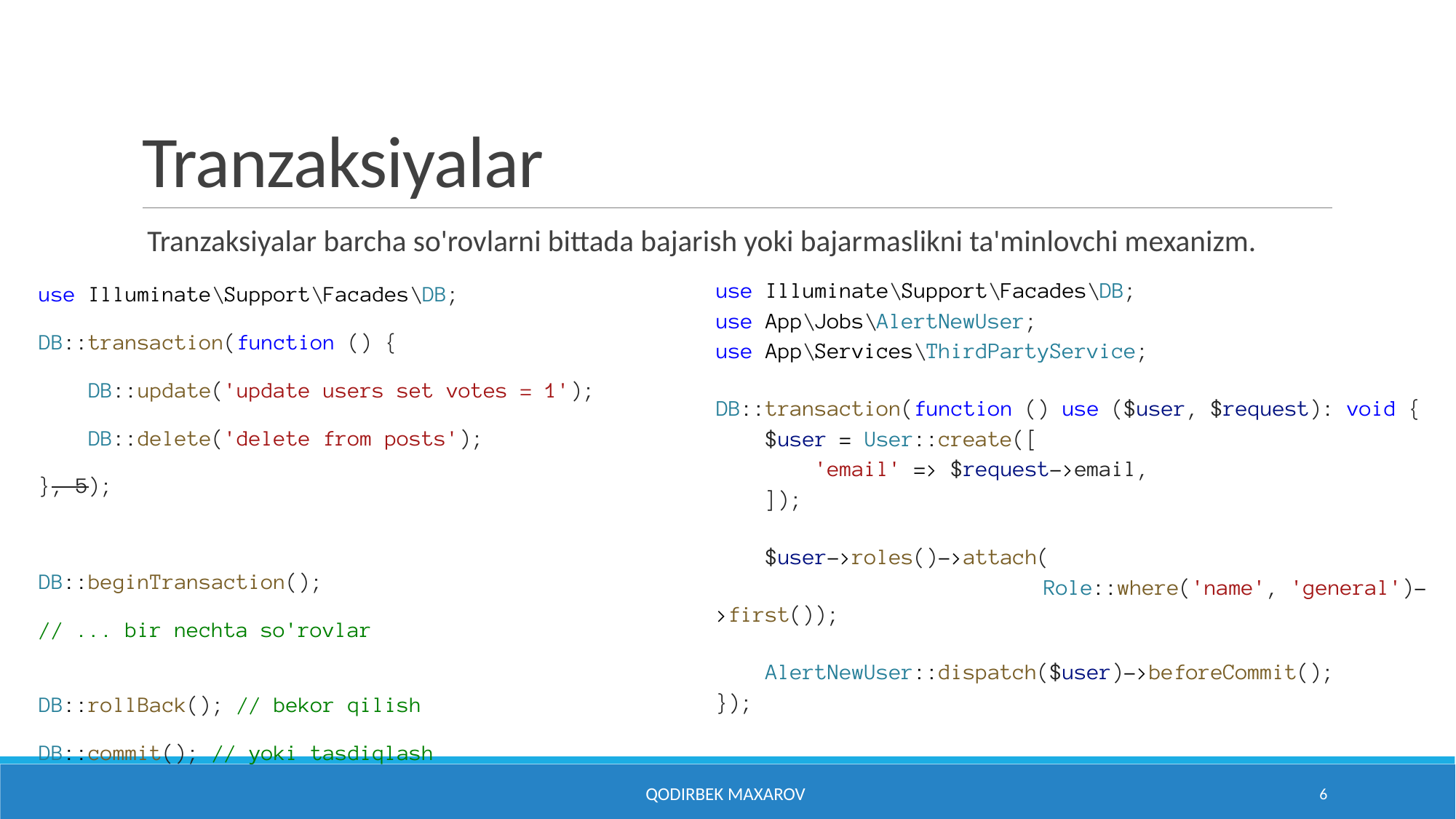

# Tranzaksiyalar
	Tranzaksiyalar barcha so'rovlarni bittada bajarish yoki bajarmaslikni ta'minlovchi mexanizm.
use Illuminate\Support\Facades\DB;
DB::transaction(function () {
    DB::update('update users set votes = 1');
    DB::delete('delete from posts');
}, 5);

DB::beginTransaction();
// ... bir nechta so'rovlar
DB::rollBack(); // bekor qilish
DB::commit(); // yoki tasdiqlash

use Illuminate\Support\Facades\DB;
use App\Jobs\AlertNewUser;
use App\Services\ThirdPartyService;
DB::transaction(function () use ($user, $request): void {
    $user = User::create([
        'email' => $request->email,
    ]);
    $user->roles()->attach(
			Role::where('name', 'general')->first());
    AlertNewUser::dispatch($user)->beforeCommit();
});
Qodirbek Maxarov
6